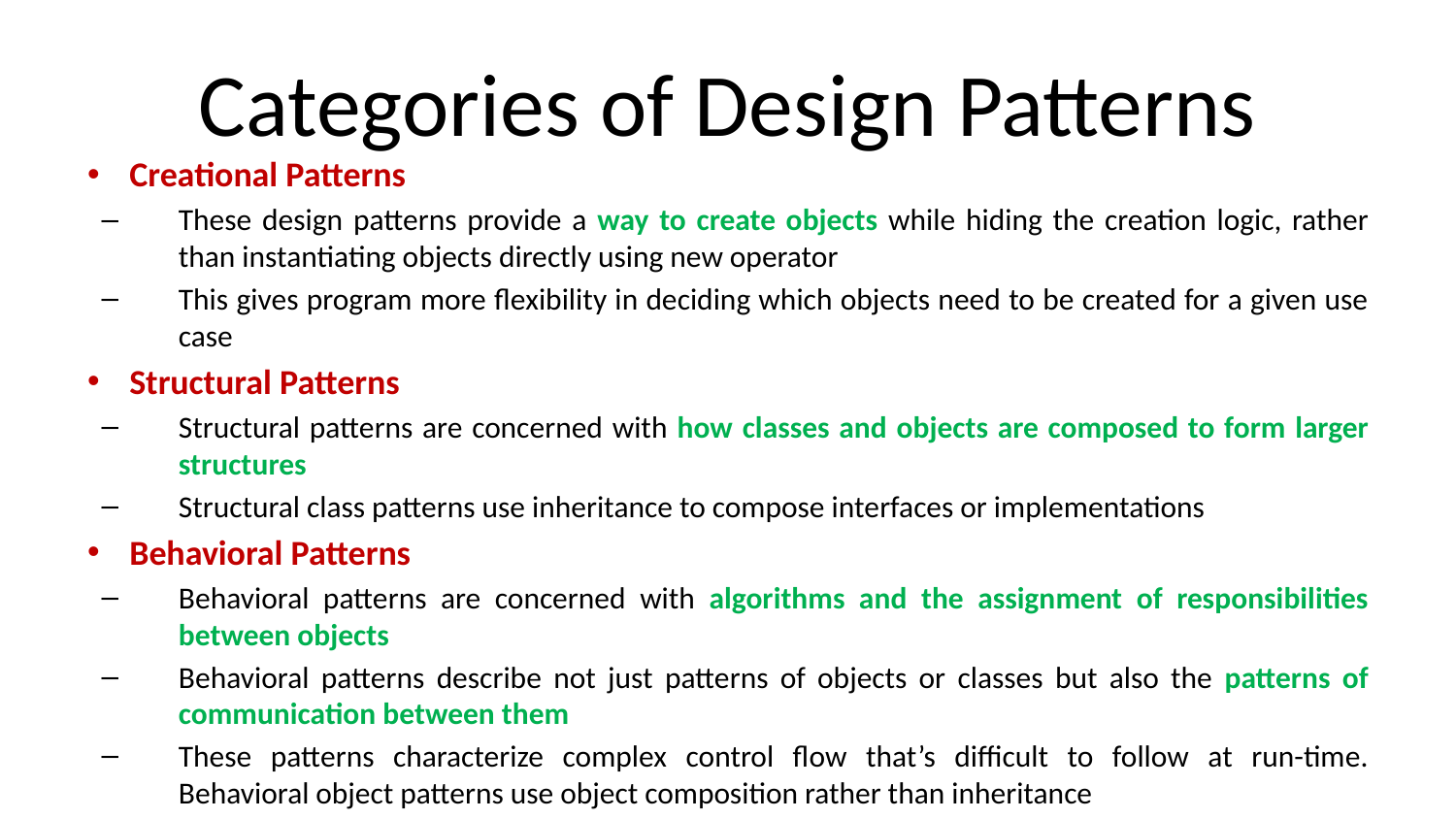

# Categories of Design Patterns
Creational Patterns
These design patterns provide a way to create objects while hiding the creation logic, rather than instantiating objects directly using new operator
This gives program more flexibility in deciding which objects need to be created for a given use case
Structural Patterns
Structural patterns are concerned with how classes and objects are composed to form larger structures
Structural class patterns use inheritance to compose interfaces or implementations
Behavioral Patterns
Behavioral patterns are concerned with algorithms and the assignment of responsibilities between objects
Behavioral patterns describe not just patterns of objects or classes but also the patterns of communication between them
These patterns characterize complex control flow that’s difficult to follow at run-time. Behavioral object patterns use object composition rather than inheritance